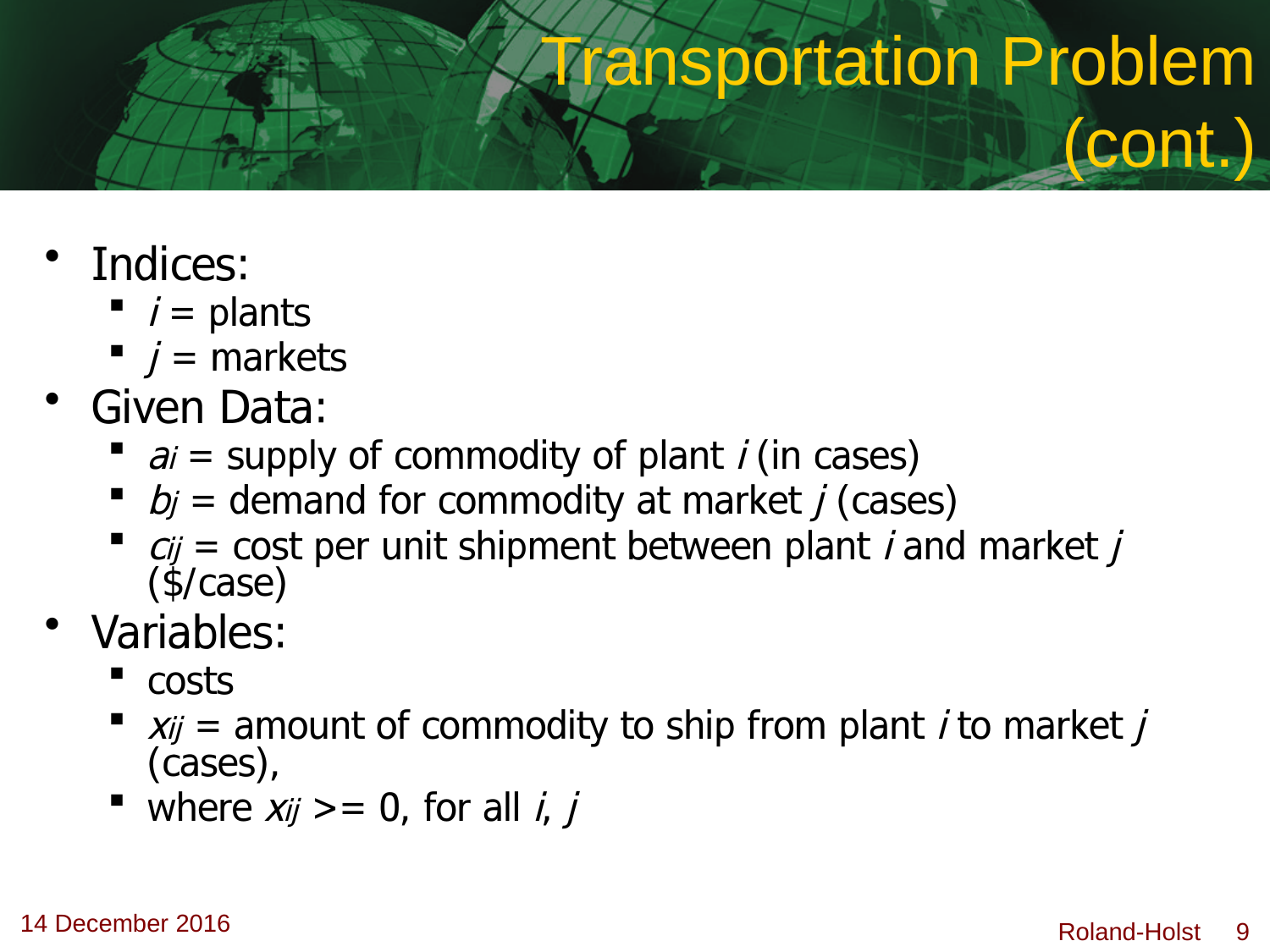

# Transportation Problem (cont.)
Indices:
i = plants
j = markets
Given Data:
ai = supply of commodity of plant i (in cases)
bj = demand for commodity at market j (cases)
cij = cost per unit shipment between plant i and market j ($/case)
Variables:
costs
xij = amount of commodity to ship from plant i to market j (cases),
where xij >= 0, for all i, j